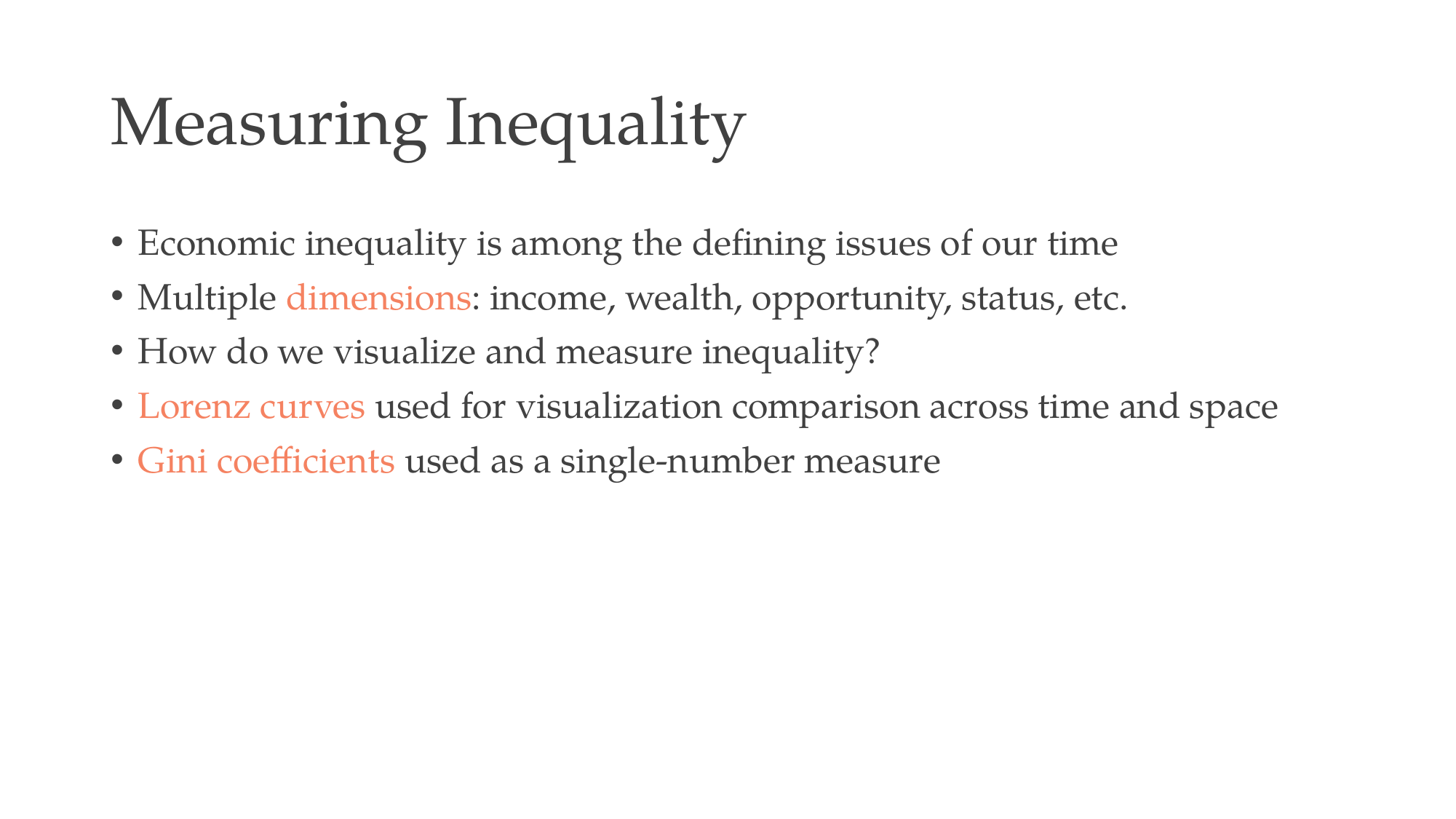

# Measuring Inequality
Economic inequality is among the defining issues of our time
Multiple dimensions: income, wealth, opportunity, status, etc.
How do we visualize and measure inequality?
Lorenz curves used for visualization comparison across time and space
Gini coefficients used as a single-number measure